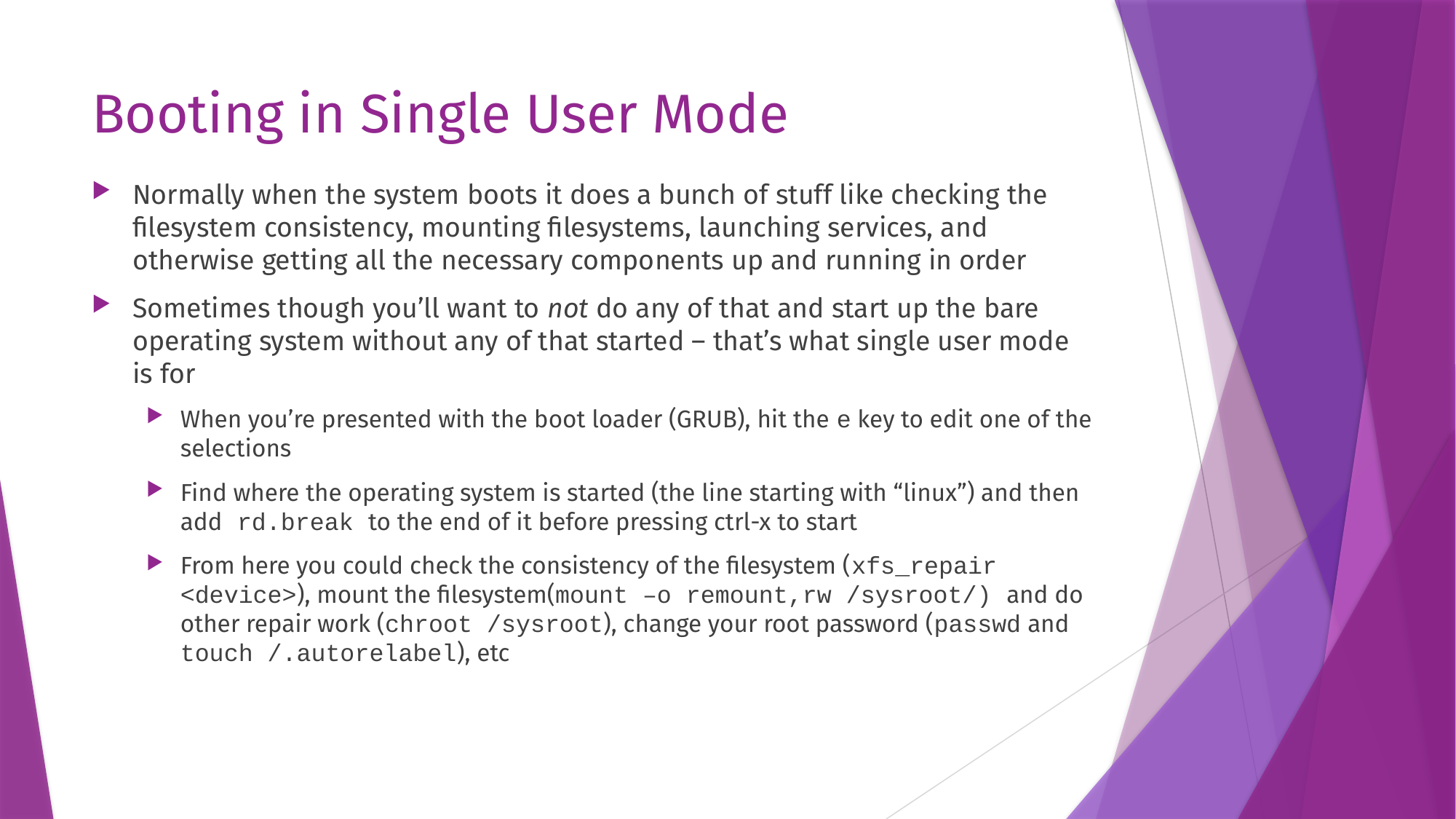

# Booting in Single User Mode
Normally when the system boots it does a bunch of stuff like checking the filesystem consistency, mounting filesystems, launching services, and otherwise getting all the necessary components up and running in order
Sometimes though you’ll want to not do any of that and start up the bare operating system without any of that started – that’s what single user mode is for
When you’re presented with the boot loader (GRUB), hit the e key to edit one of the selections
Find where the operating system is started (the line starting with “linux”) and then add rd.break to the end of it before pressing ctrl-x to start
From here you could check the consistency of the filesystem (xfs_repair <device>), mount the filesystem(mount –o remount,rw /sysroot/) and do other repair work (chroot /sysroot), change your root password (passwd and touch /.autorelabel), etc